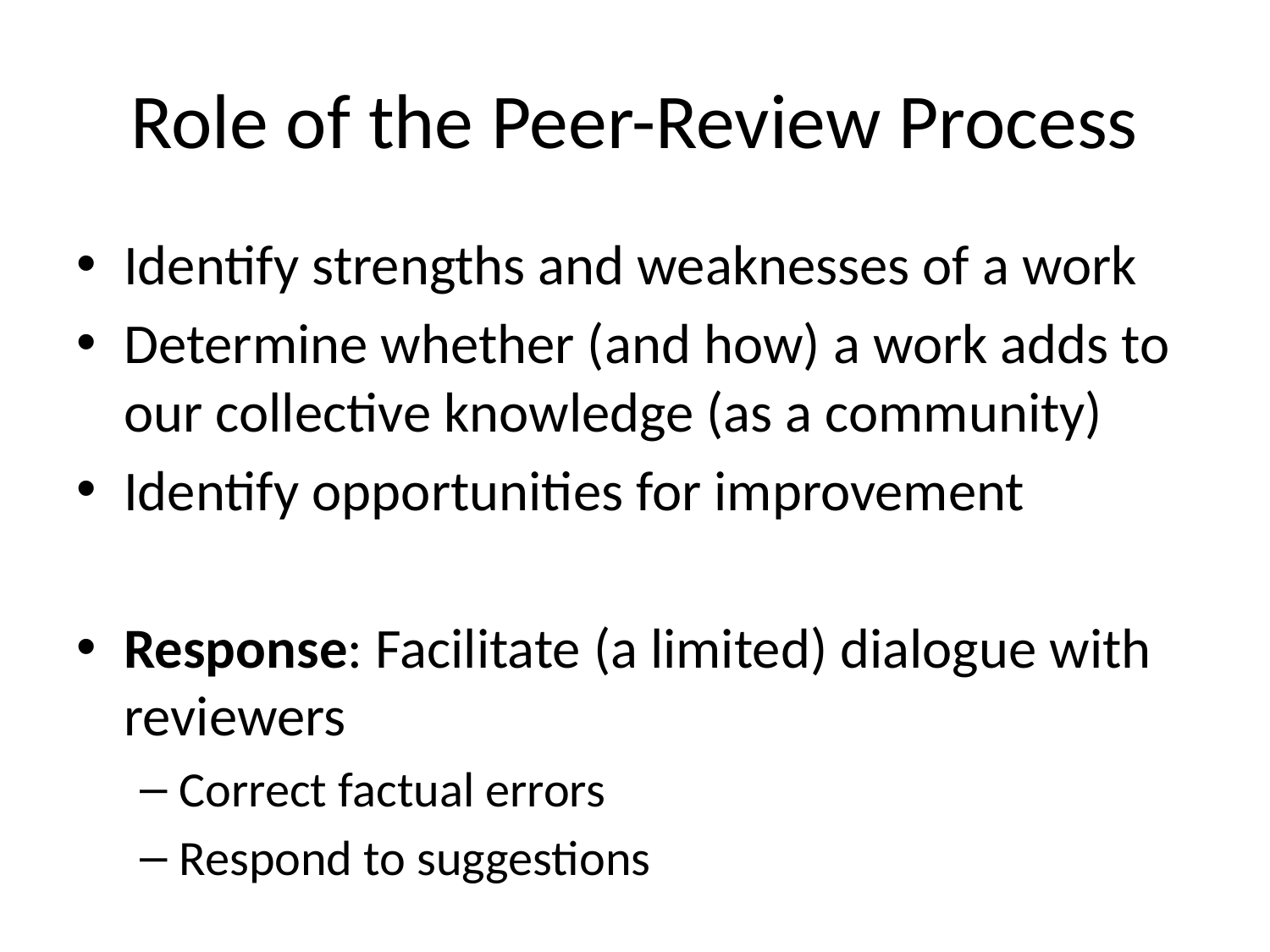

# Role of the Peer-Review Process
Identify strengths and weaknesses of a work
Determine whether (and how) a work adds to our collective knowledge (as a community)
Identify opportunities for improvement

Response: Facilitate (a limited) dialogue with reviewers
Correct factual errors
Respond to suggestions